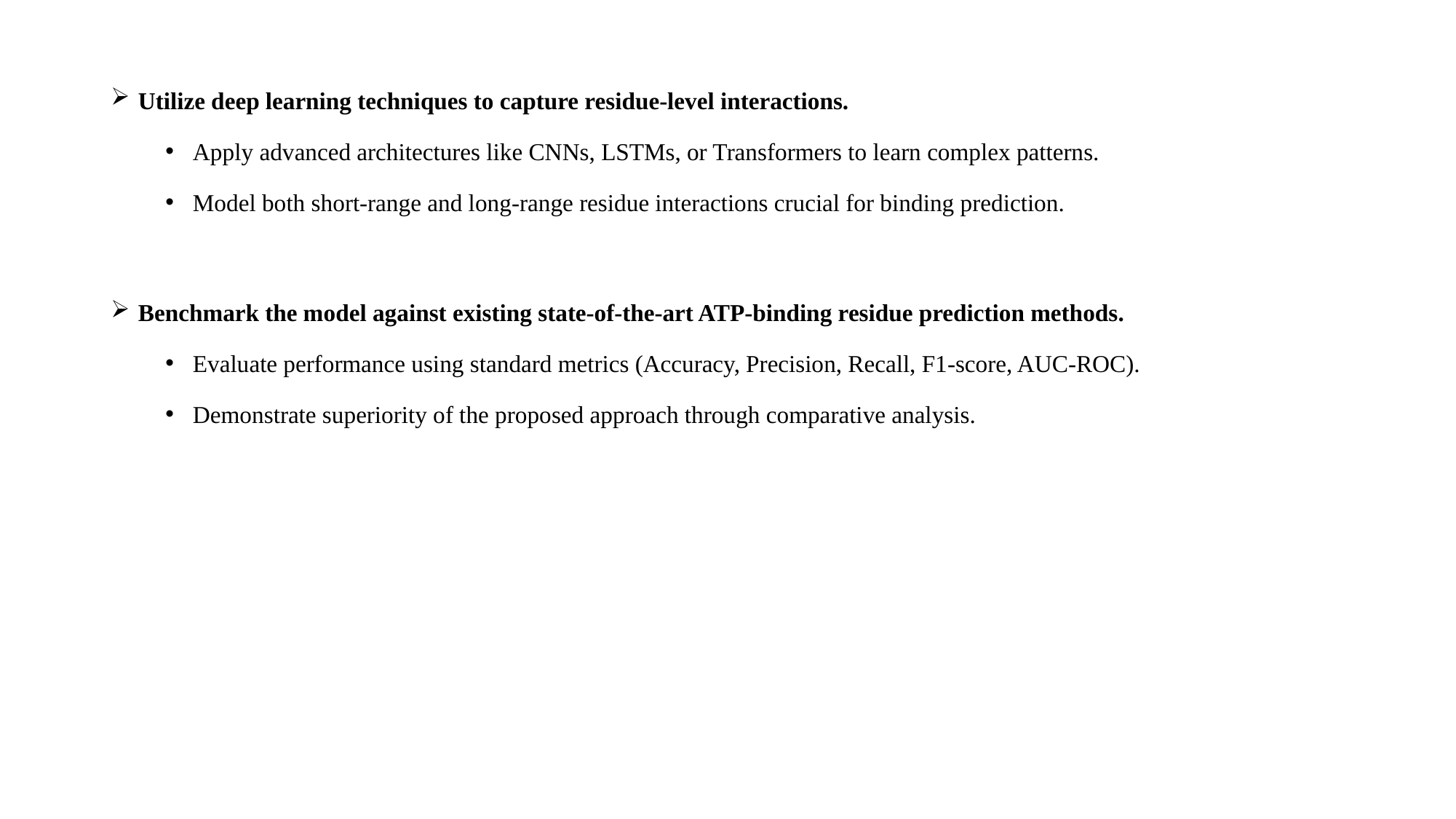

Utilize deep learning techniques to capture residue-level interactions.
Apply advanced architectures like CNNs, LSTMs, or Transformers to learn complex patterns.
Model both short-range and long-range residue interactions crucial for binding prediction.

Benchmark the model against existing state-of-the-art ATP-binding residue prediction methods.
Evaluate performance using standard metrics (Accuracy, Precision, Recall, F1-score, AUC-ROC).
Demonstrate superiority of the proposed approach through comparative analysis.